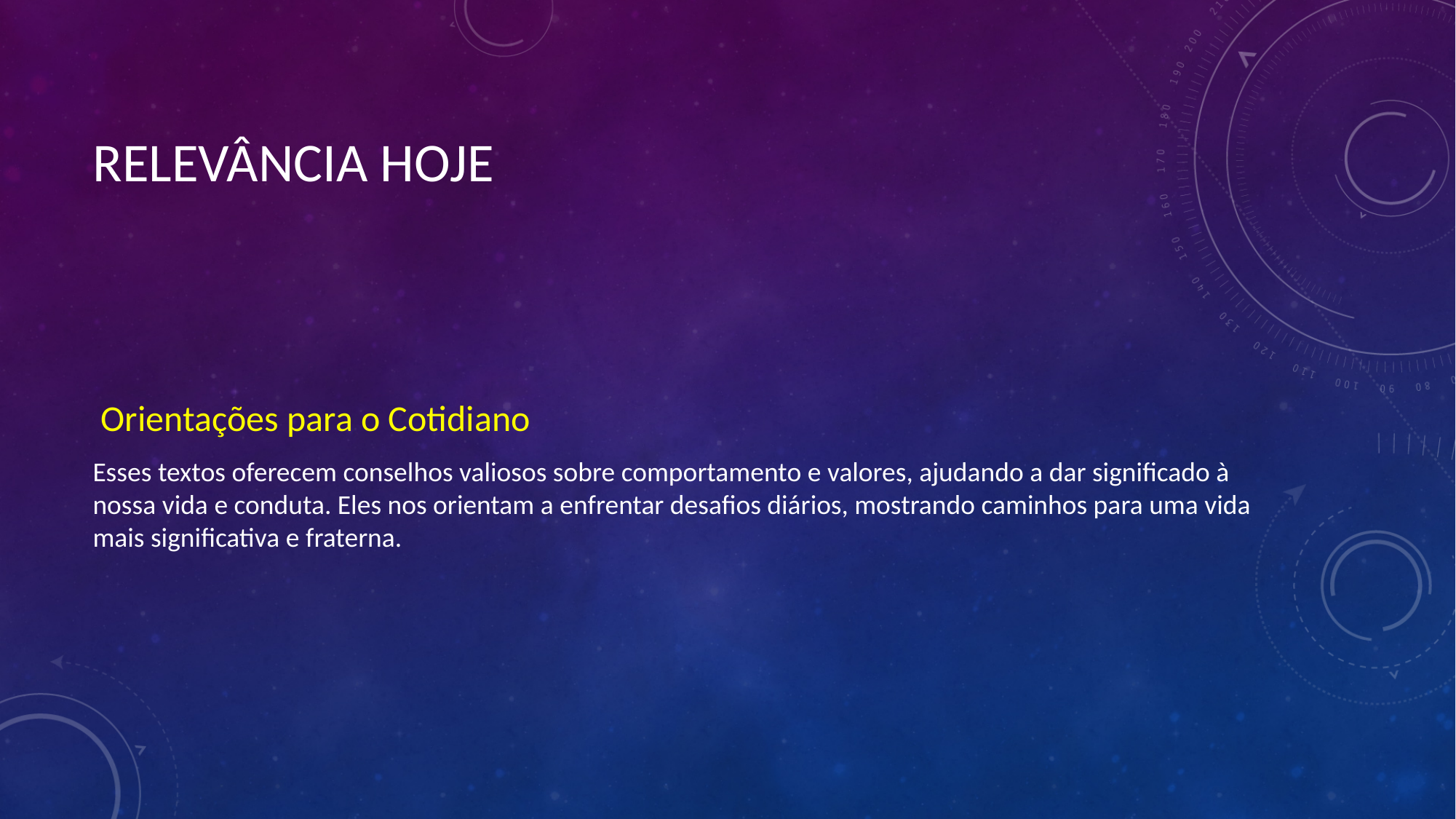

# Relevância Hoje
 Orientações para o Cotidiano
Esses textos oferecem conselhos valiosos sobre comportamento e valores, ajudando a dar significado à nossa vida e conduta. Eles nos orientam a enfrentar desafios diários, mostrando caminhos para uma vida mais significativa e fraterna.